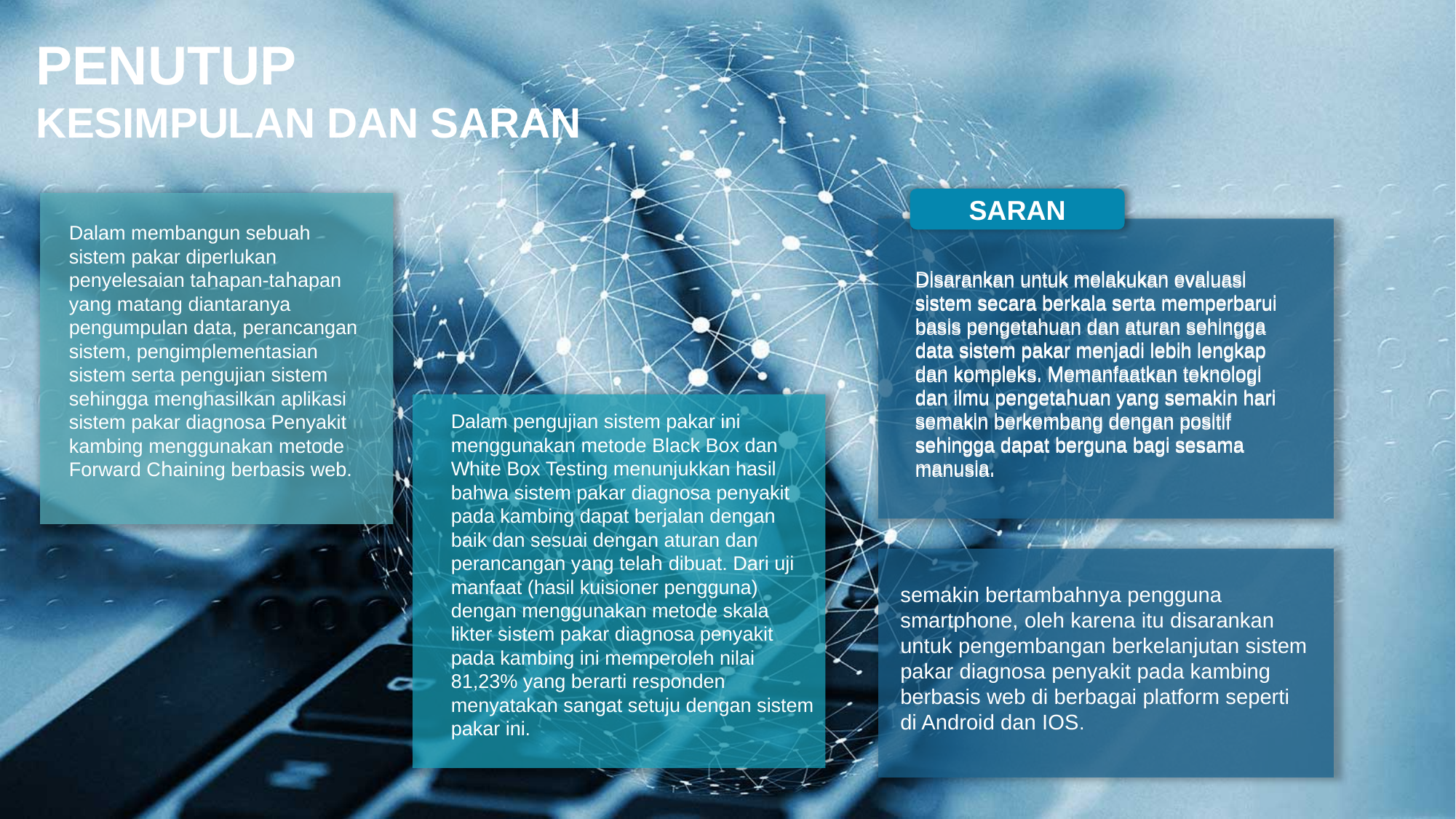

PENUTUP
KESIMPULAN DAN SARAN
SARAN

Dalam membangun sebuah sistem pakar diperlukan penyelesaian taհapan-taհapan yang matang diantaranya pengumpulan data, perancangan sistem, pengimplementasian sistem serta pengujian sistem sehingga menghasilkan aplikasi sistem pakar diagnosa Penyakit kambing menggunakan metode Forward Cհaining berbasis web.

Disarankan untuk melakukan evaluasi sistem secara berkala serta memperbarui basis pengetahuan dan aturan sehingga data sistem pakar menjadi lebih lengkap dan kompleks. Memanfaatkan teknologi dan ilmu pengetaհuan yang semakin hari semakin berkembang dengan positif sehingga dapat berguna bagi sesama manusia.
Disarankan untuk melakukan evaluasi sistem secara berkala serta memperbarui basis pengetahuan dan aturan sehingga data sistem pakar menjadi lebih lengkap dan kompleks. Memanfaatkan teknologi dan ilmu pengetaհuan yang semakin hari semakin berkembang dengan positif sehingga dapat berguna bagi sesama manusia.
Dalam pengujian sistem pakar ini menggunakan metode Black Box dan White Box Testing menunjukkan hasil bahwa sistem pakar diagnosa penyakit pada kambing dapat berjalan dengan baik dan sesuai dengan aturan dan perancangan yang telaհ dibuat. Dari uji manfaat (hasil kuisioner pengguna) dengan menggunakan metode skala likter sistem pakar diagnosa penyakit pada kambing ini memperoleh nilai 81,23% yang berarti responden menyatakan sangat setuju dengan sistem pakar ini.

semakin bertambahnya pengguna smartphone, oleh karena itu disarankan untuk pengembangan berkelanjutan sistem pakar diagnosa penyakit pada kambing berbasis web di berbagai platform seperti di Android dan IOS.